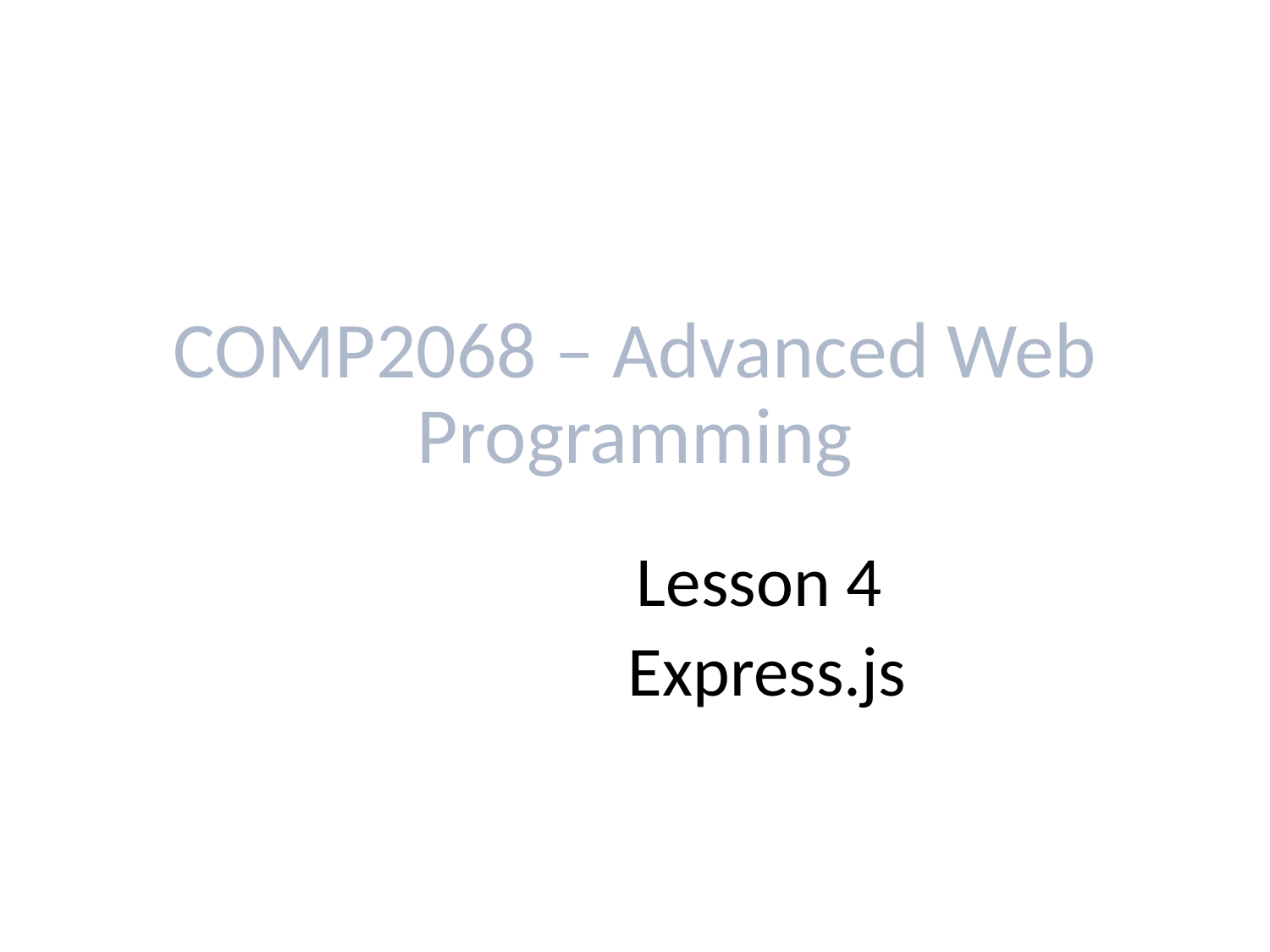

# COMP2068 – Advanced Web Programming
Lesson 4
Express.js